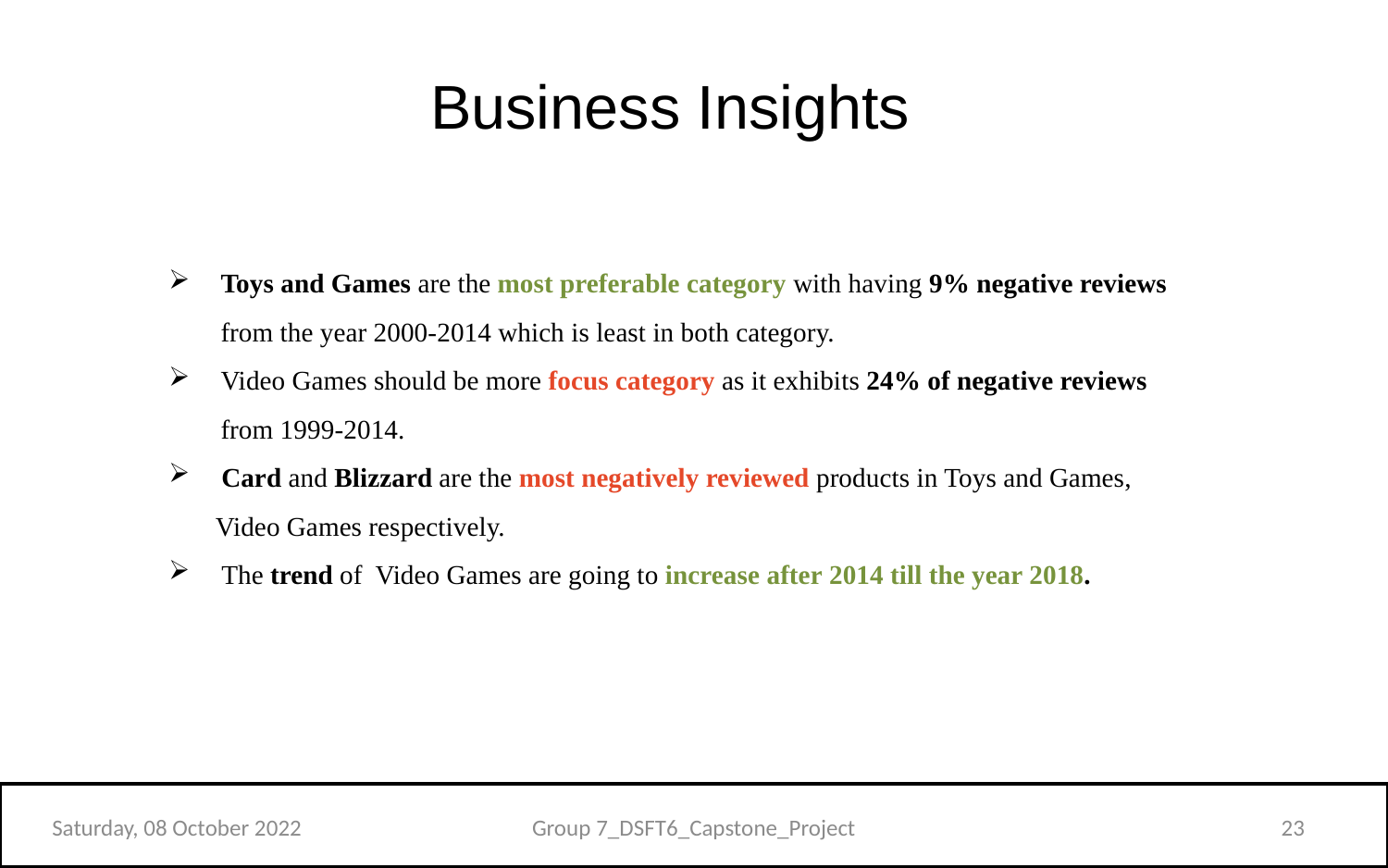

#
Business Insights
Toys and Games are the most preferable category with having 9% negative reviews from the year 2000-2014 which is least in both category.
Video Games should be more focus category as it exhibits 24% of negative reviews from 1999-2014.
    Card and Blizzard are the most negatively reviewed products in Toys and Games,
       Video Games respectively.
    The trend of  Video Games are going to increase after 2014 till the year 2018.

Saturday, 08 October 2022
Group 7_DSFT6_Capstone_Project
23